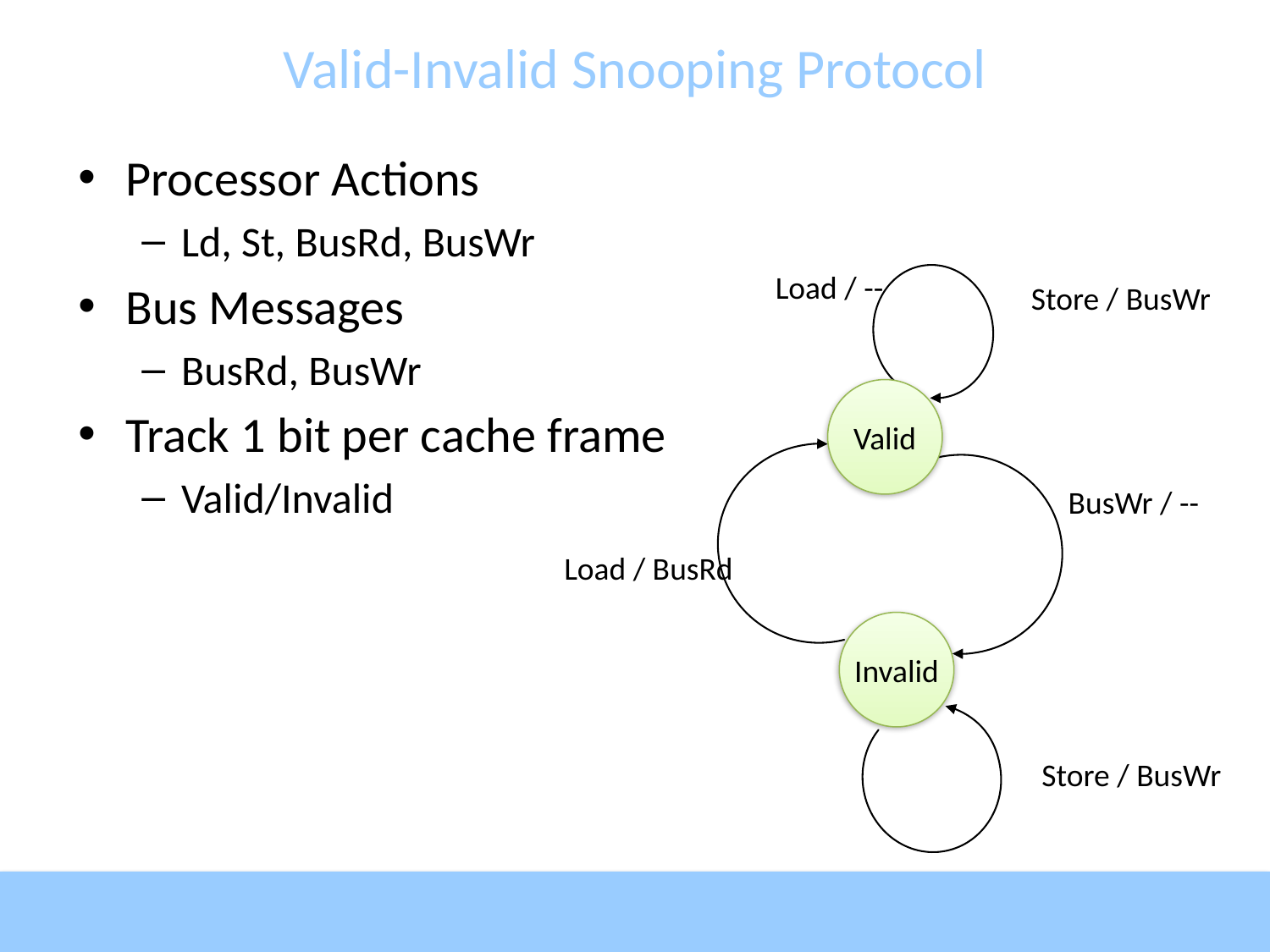

# Valid-Invalid Snooping Protocol
Processor Actions
Ld, St, BusRd, BusWr
Bus Messages
BusRd, BusWr
Track 1 bit per cache frame
Valid/Invalid
Load / --

Store / BusWr
Valid
BusWr / --

Load / BusRd
Invalid

Store / BusWr